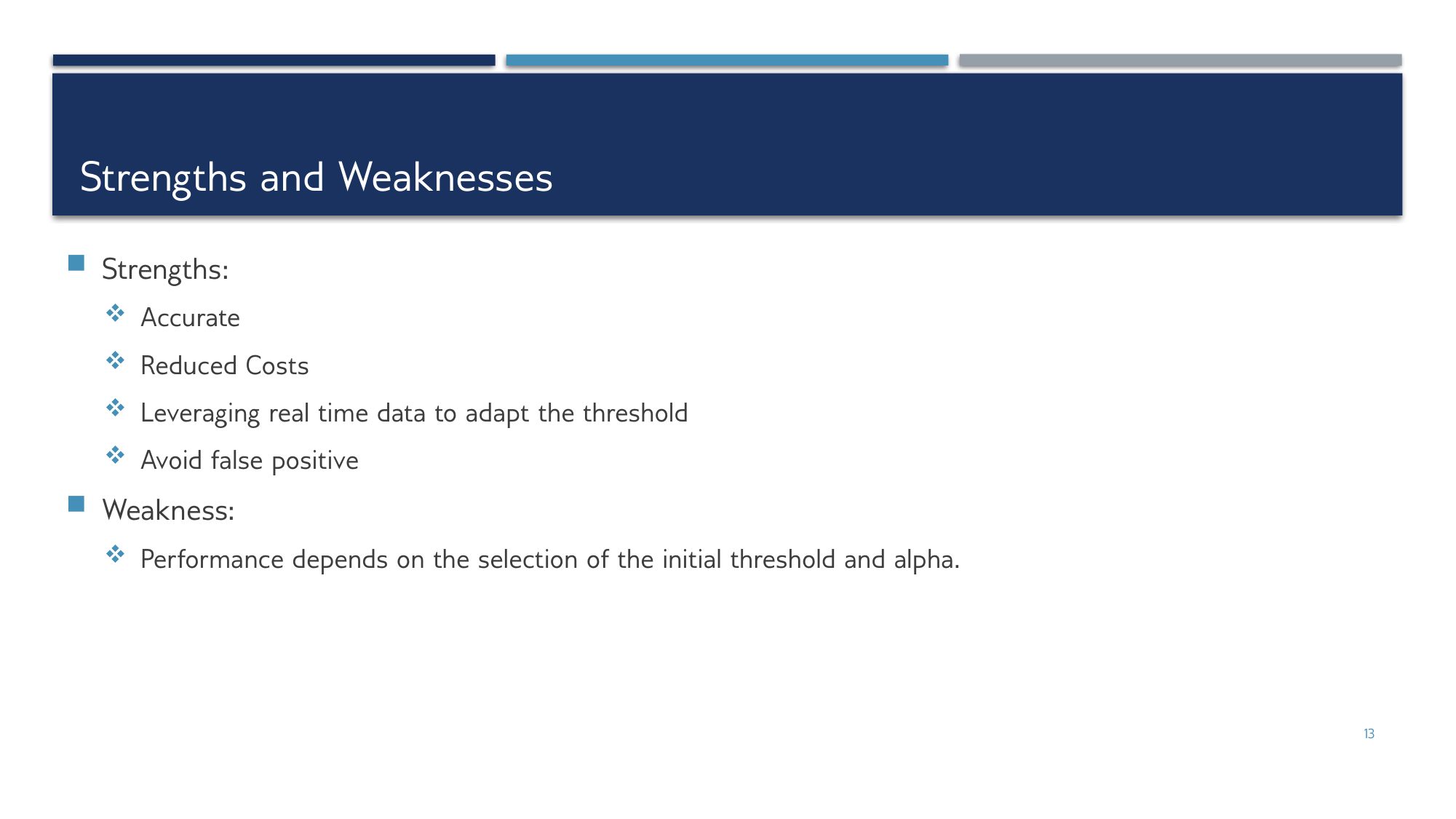

# Strengths and Weaknesses
Strengths:
Accurate
Reduced Costs
Leveraging real time data to adapt the threshold
Avoid false positive
Weakness:
Performance depends on the selection of the initial threshold and alpha.

13